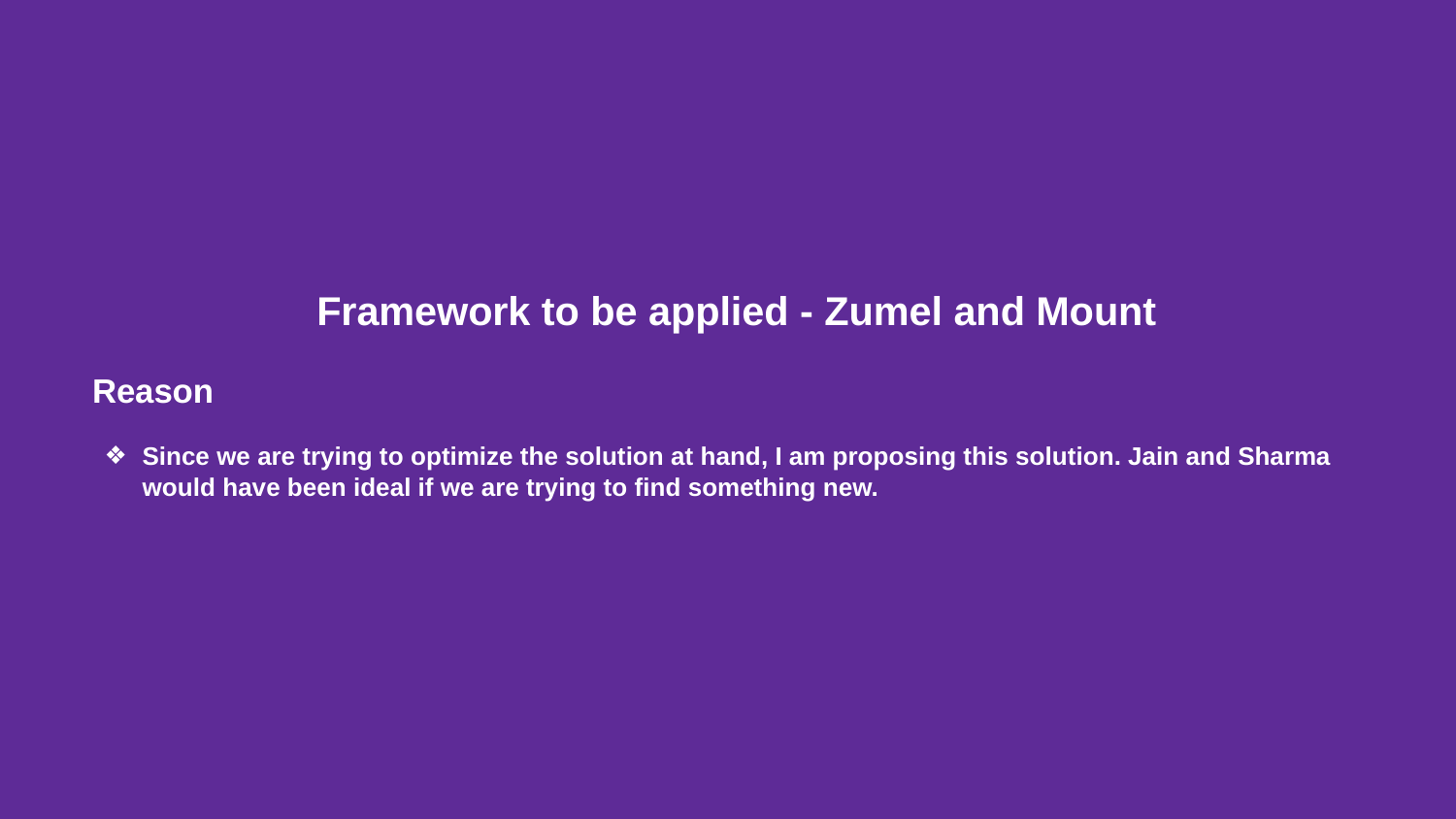

# Framework to be applied - Zumel and Mount

Reason

Since we are trying to optimize the solution at hand, I am proposing this solution. Jain and Sharma would have been ideal if we are trying to find something new.